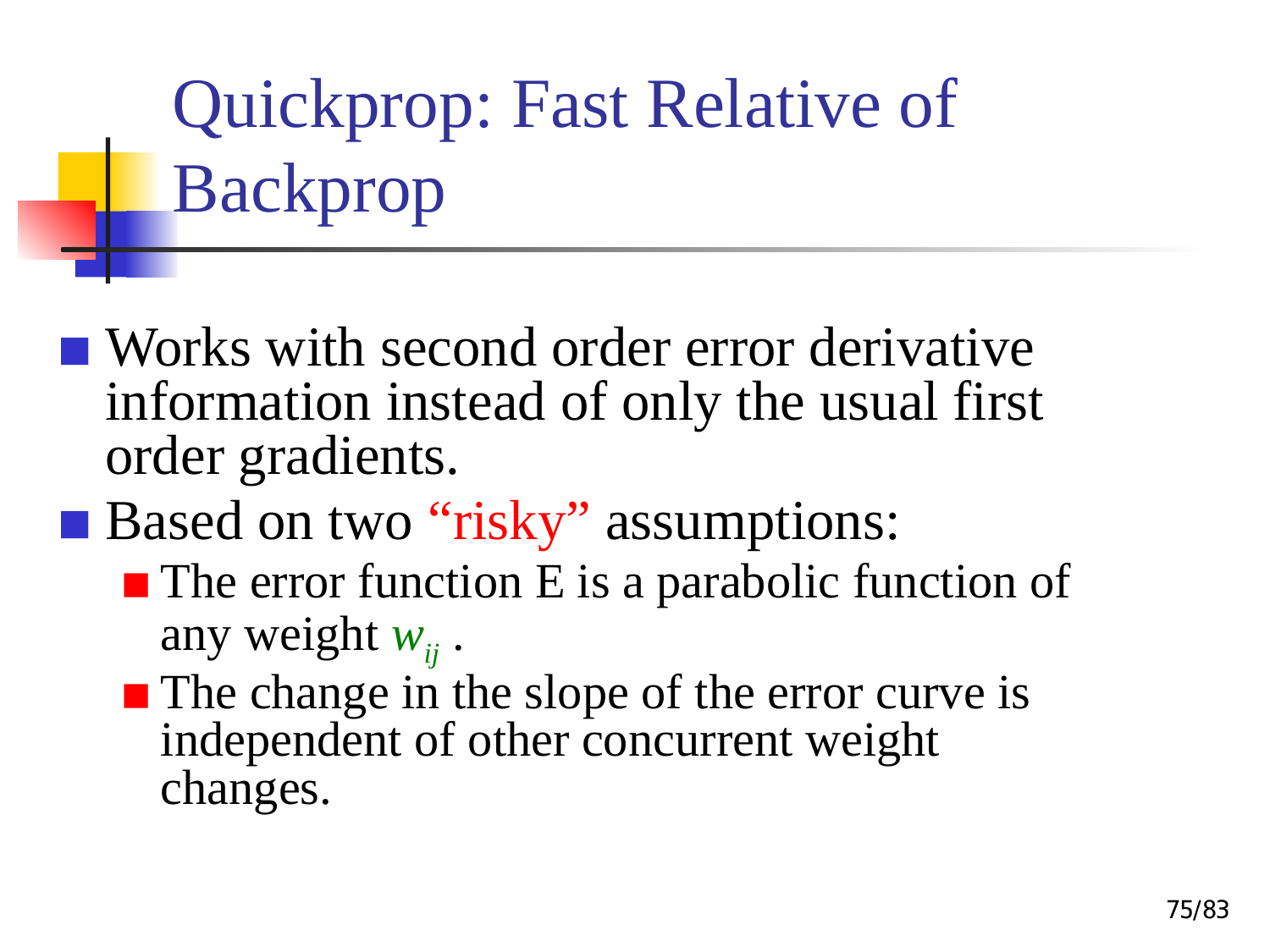

# Quickprop: Fast Relative of Backprop
Works with second order error derivative information instead of only the usual first order gradients.
Based on two “risky” assumptions:
The error function E is a parabolic function of any weight wij .
The change in the slope of the error curve is independent of other concurrent weight changes.
75/83